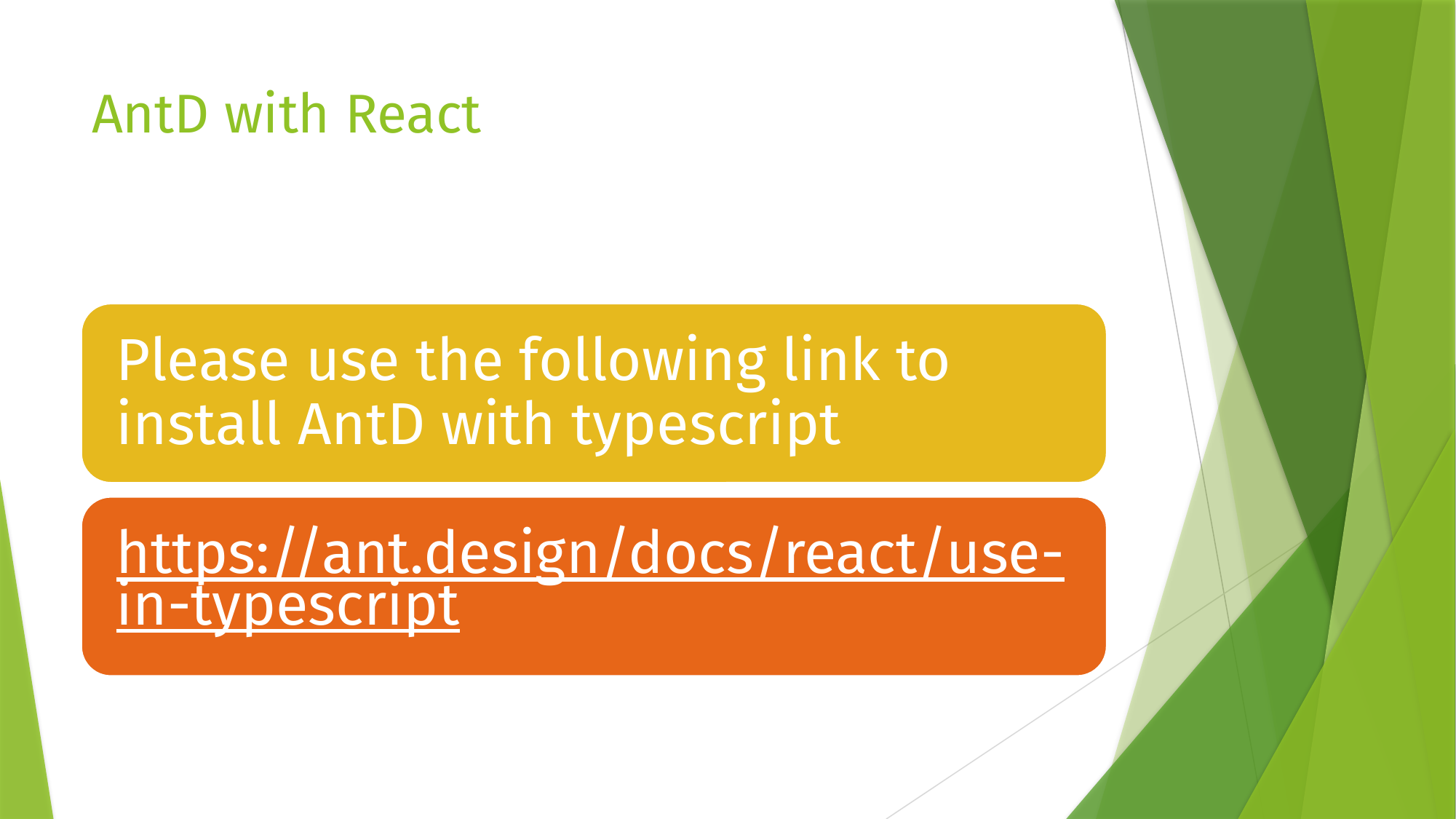

# AntD with React
Please use the following link to install AntD with typescript
https://ant.design/docs/react/use-in-typescript